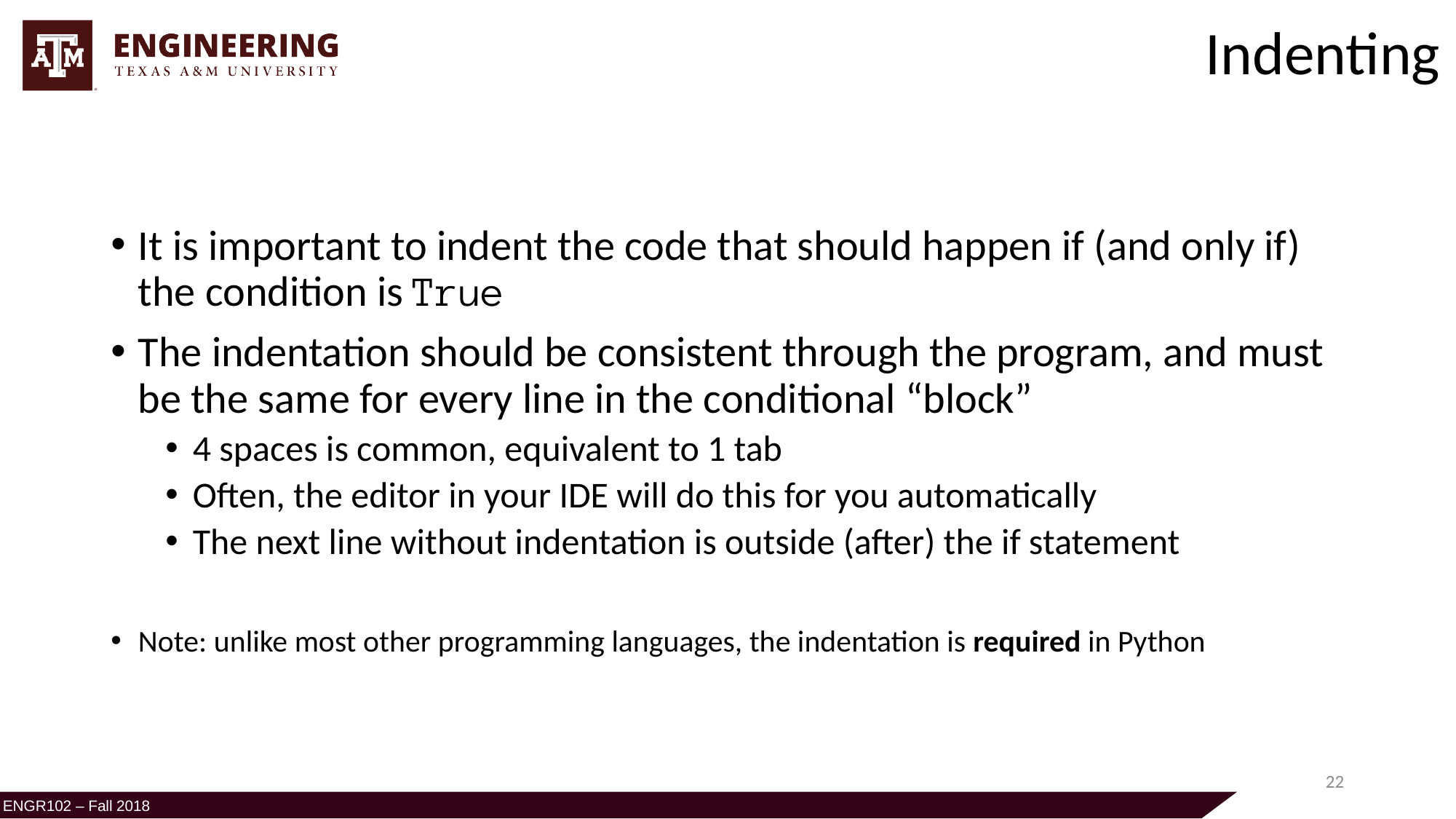

# Indenting
It is important to indent the code that should happen if (and only if) the condition is True
The indentation should be consistent through the program, and must be the same for every line in the conditional “block”
4 spaces is common, equivalent to 1 tab
Often, the editor in your IDE will do this for you automatically
The next line without indentation is outside (after) the if statement

Note: unlike most other programming languages, the indentation is required in Python
22